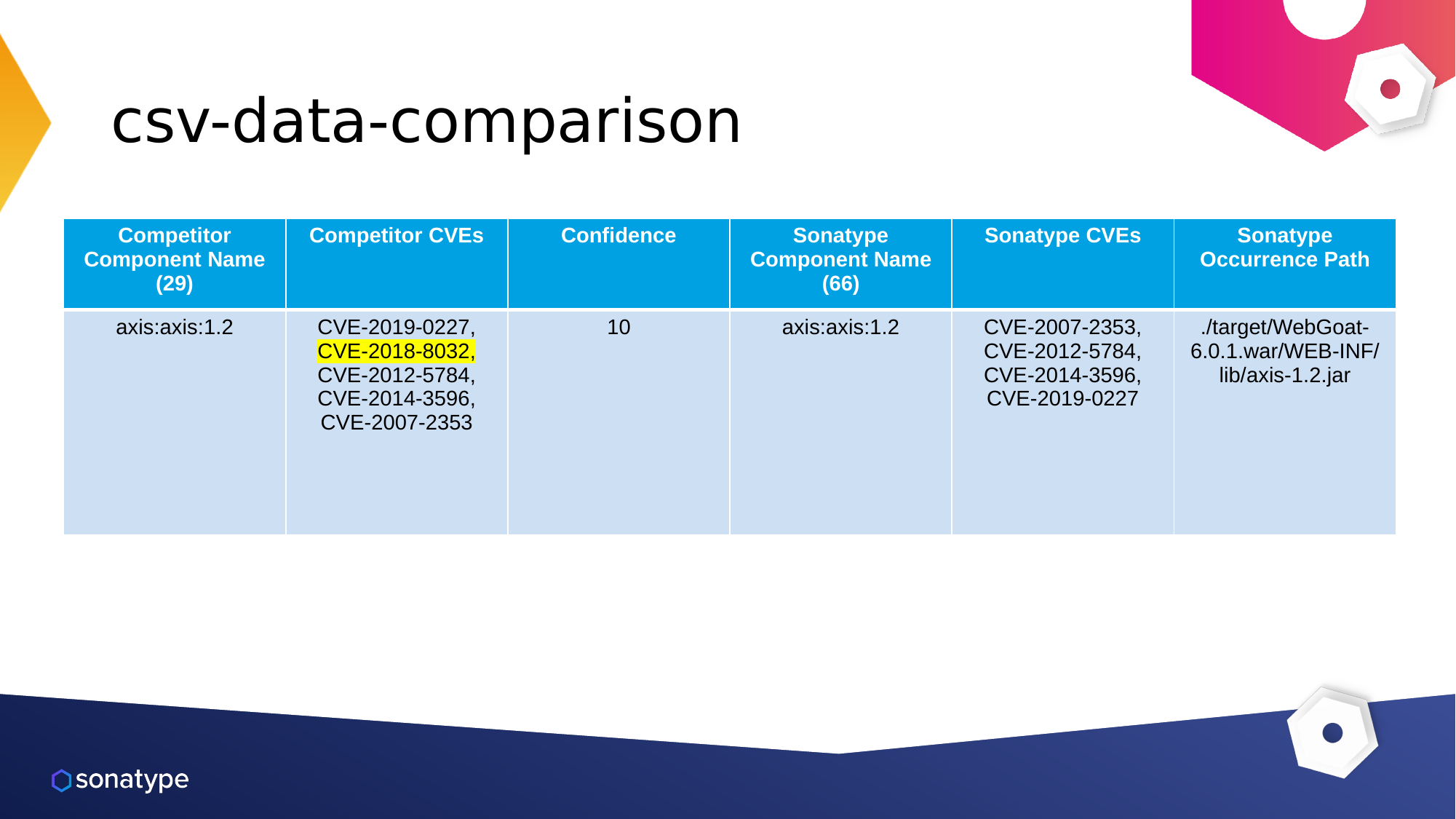

# csv-data-comparison
| Competitor Component Name (29) | Competitor CVEs | Confidence | Sonatype Component Name (66) | Sonatype CVEs | Sonatype Occurrence Path |
| --- | --- | --- | --- | --- | --- |
| axis:axis:1.2 | CVE-2019-0227, CVE-2018-8032, CVE-2012-5784, CVE-2014-3596, CVE-2007-2353 | 10 | axis:axis:1.2 | CVE-2007-2353, CVE-2012-5784, CVE-2014-3596, CVE-2019-0227 | ./target/WebGoat-6.0.1.war/WEB-INF/lib/axis-1.2.jar |